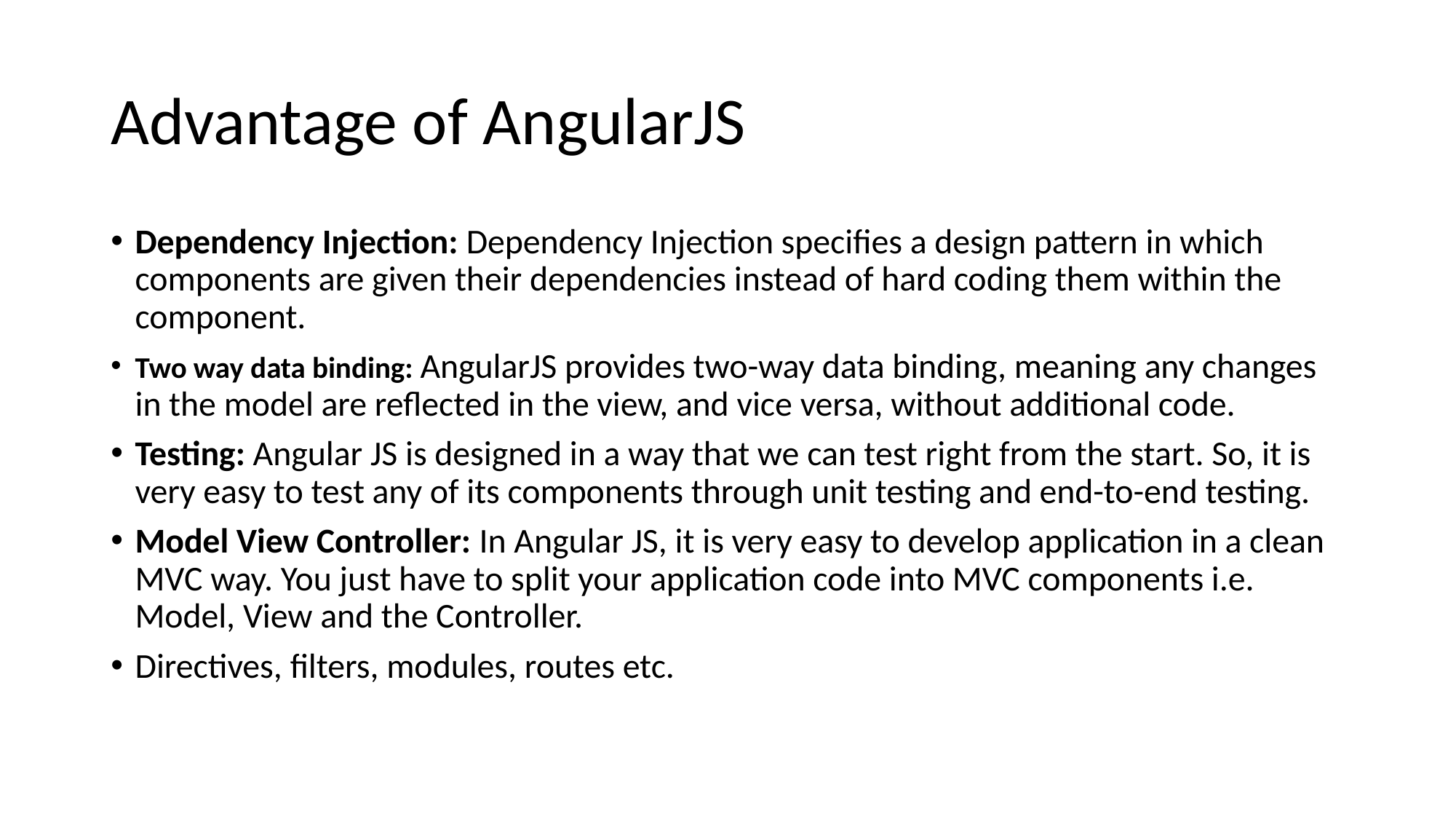

# Advantage of AngularJS
Dependency Injection: Dependency Injection specifies a design pattern in which components are given their dependencies instead of hard coding them within the component.
Two way data binding: AngularJS provides two-way data binding, meaning any changes in the model are reflected in the view, and vice versa, without additional code.
Testing: Angular JS is designed in a way that we can test right from the start. So, it is very easy to test any of its components through unit testing and end-to-end testing.
Model View Controller: In Angular JS, it is very easy to develop application in a clean MVC way. You just have to split your application code into MVC components i.e. Model, View and the Controller.
Directives, filters, modules, routes etc.